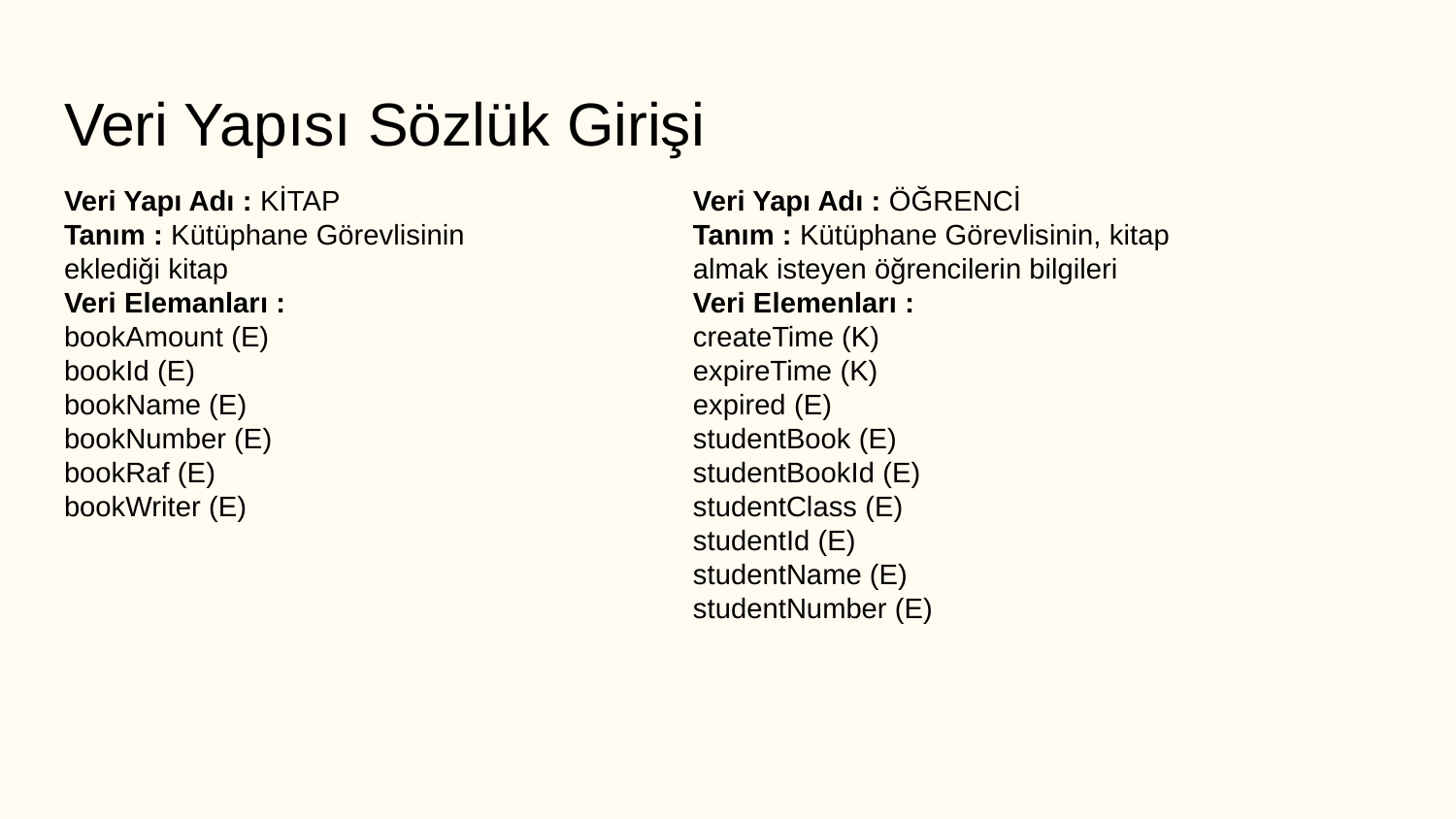

# Veri Yapısı Sözlük Girişi

Veri Yapı Adı : KİTAP
Tanım : Kütüphane Görevlisinin eklediği kitap
Veri Elemanları :
bookAmount (E)
bookId (E)
bookName (E)
bookNumber (E)
bookRaf (E)
bookWriter (E)

Veri Yapı Adı : ÖĞRENCİ
Tanım : Kütüphane Görevlisinin, kitap almak isteyen öğrencilerin bilgileri
Veri Elemenları :
createTime (K)
expireTime (K)
expired (E)
studentBook (E)
studentBookId (E)
studentClass (E)
studentId (E)
studentName (E)
studentNumber (E)